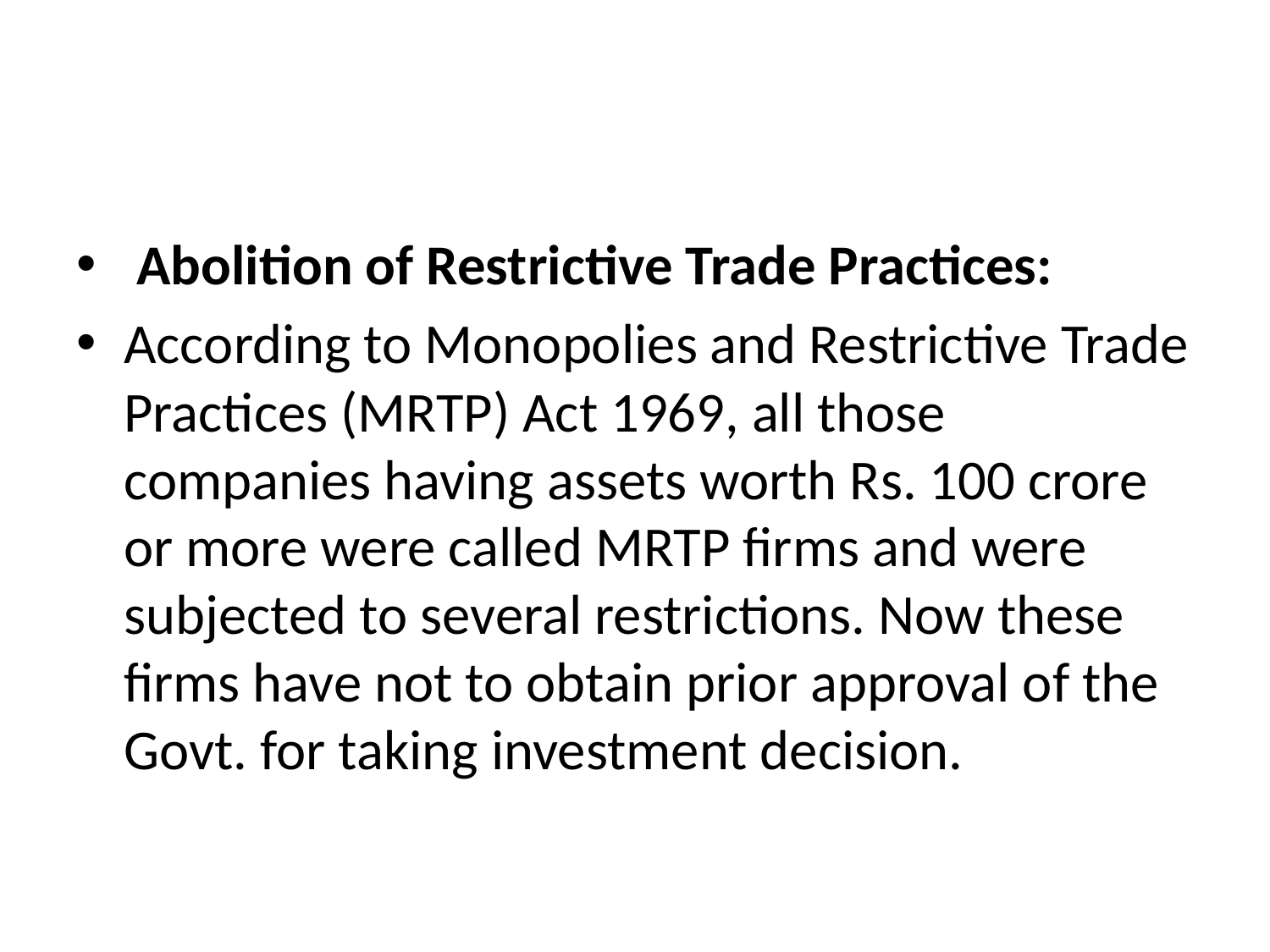

#
 Abolition of Restrictive Trade Practices:
According to Monopolies and Restrictive Trade Practices (MRTP) Act 1969, all those companies having assets worth Rs. 100 crore or more were called MRTP firms and were subjected to several restrictions. Now these firms have not to obtain prior approval of the Govt. for taking investment decision.